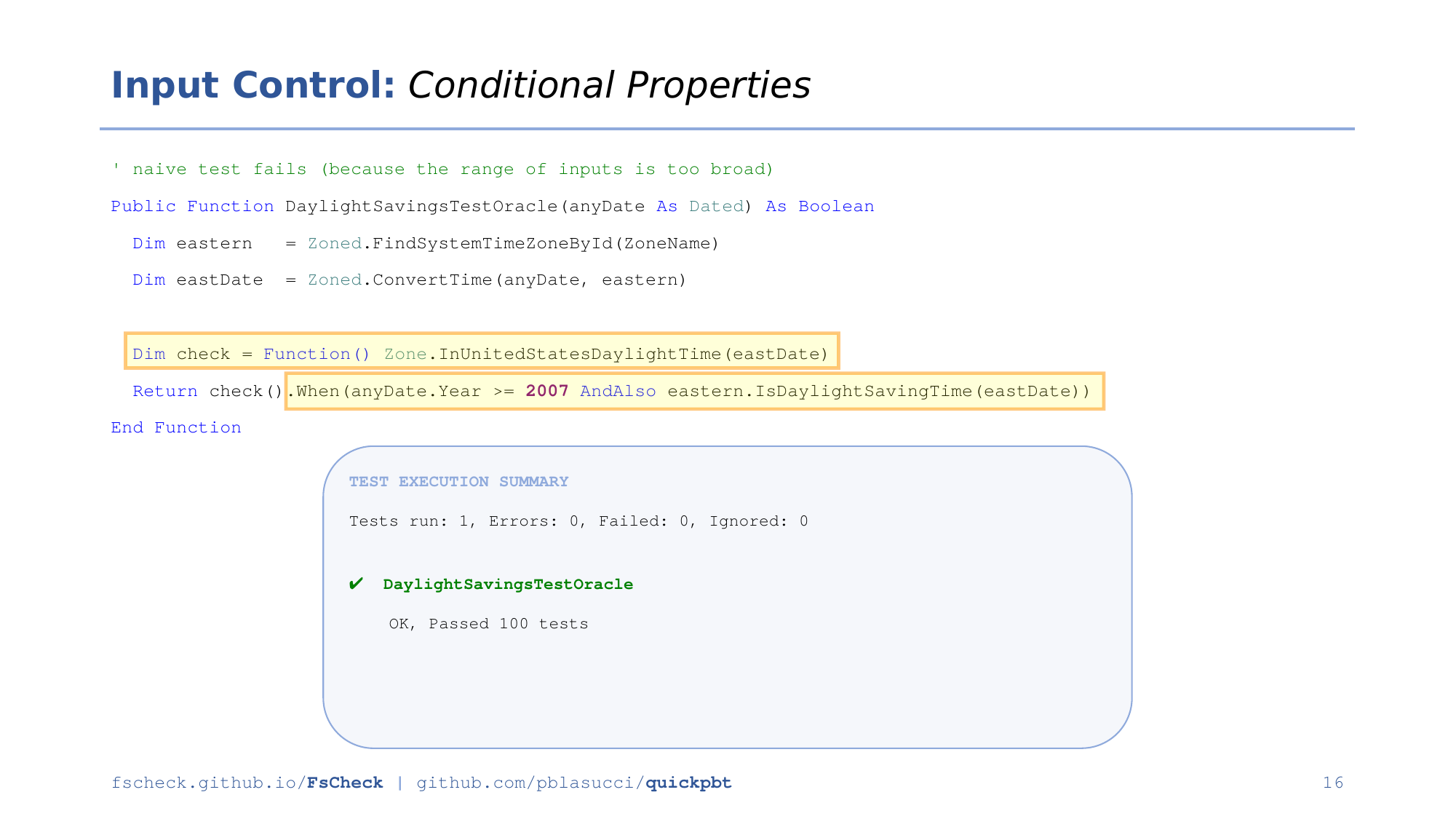

Input Control: Conditional Properties
' naive test fails (because the range of inputs is too broad)
Public Function DaylightSavingsTestOracle(anyDate As Dated) As Boolean
  Dim eastern   = Zoned.FindSystemTimeZoneById(ZoneName)
  Dim eastDate  = Zoned.ConvertTime(anyDate, eastern)

  Dim check = Function() Zone.InUnitedStatesDaylightTime(eastDate)
  Return check().When(anyDate.Year >= 2007 AndAlso eastern.IsDaylightSavingTime(eastDate))
End Function

TEST EXECUTION SUMMARY
Tests run: 1, Errors: 0, Failed: 0, Ignored: 0
✔  DaylightSavingsTestOracle
    OK, Passed 100 tests

fscheck.github.io/FsCheck | github.com/pblasucci/quickpbt
16